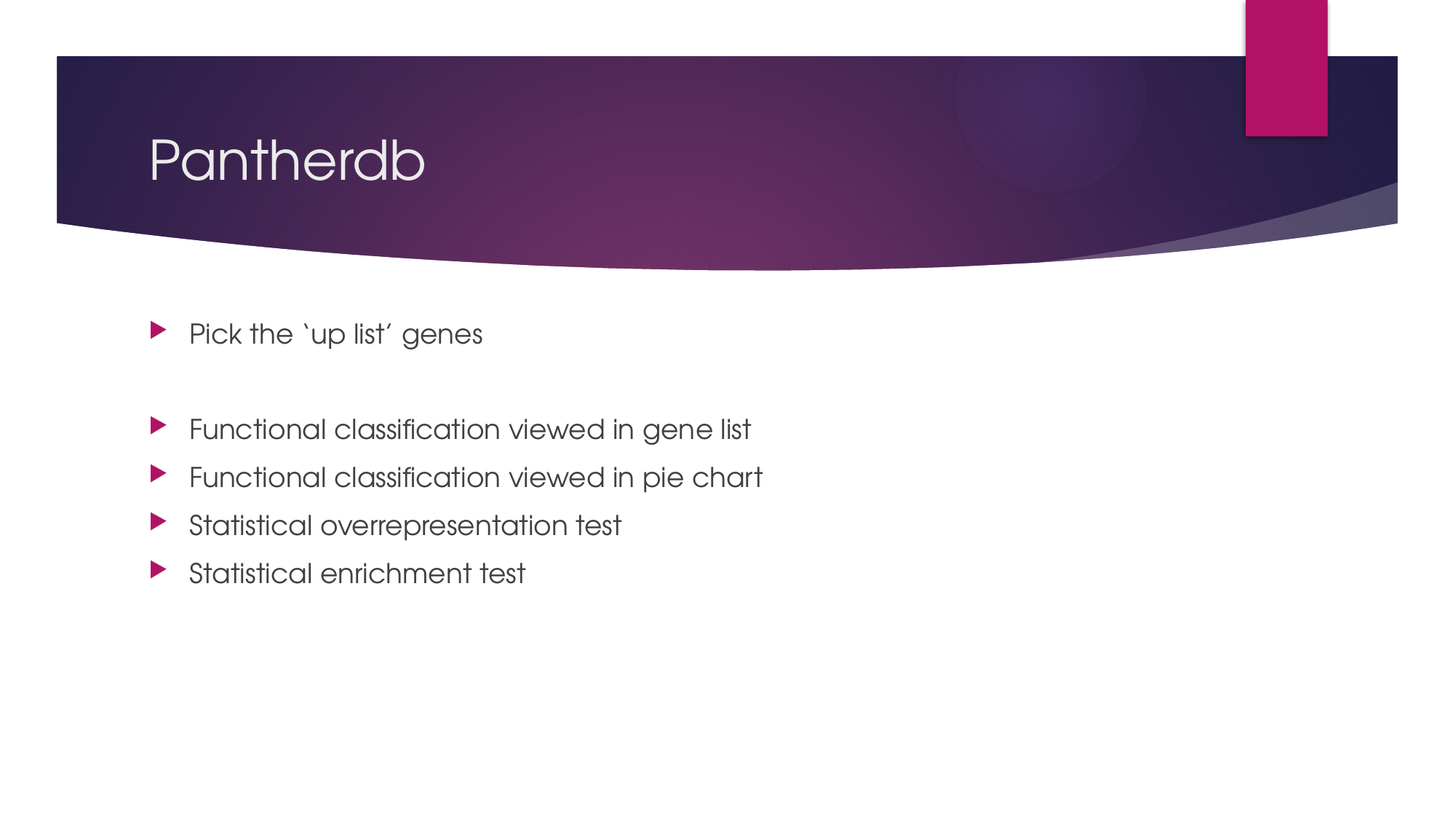

# Pantherdb
Pick the ‘up list’ genes

Functional classification viewed in gene list
Functional classification viewed in pie chart
Statistical overrepresentation test
Statistical enrichment test